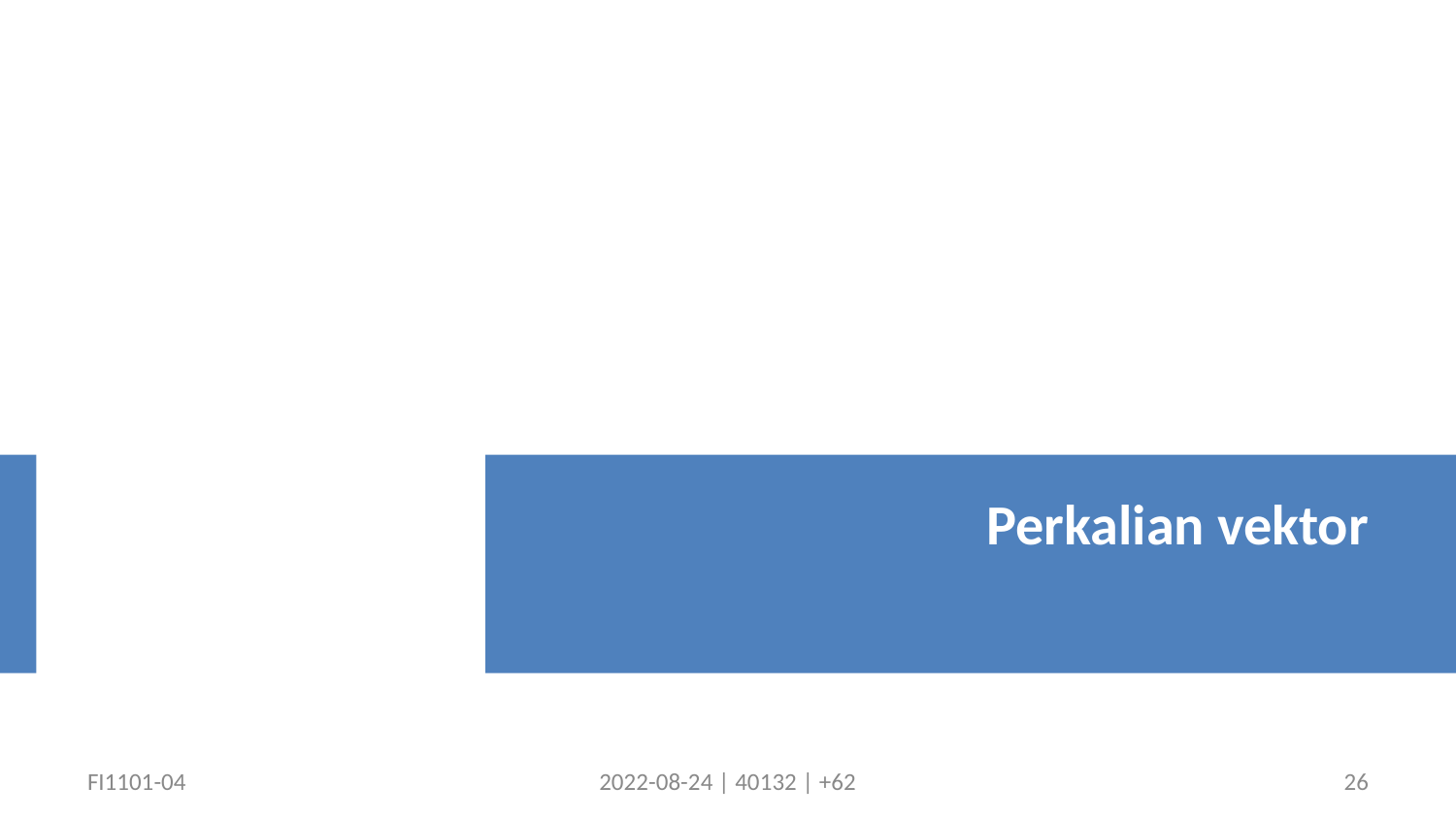

Perkalian vektor
FI1101-04
2022-08-24 | 40132 | +62
26